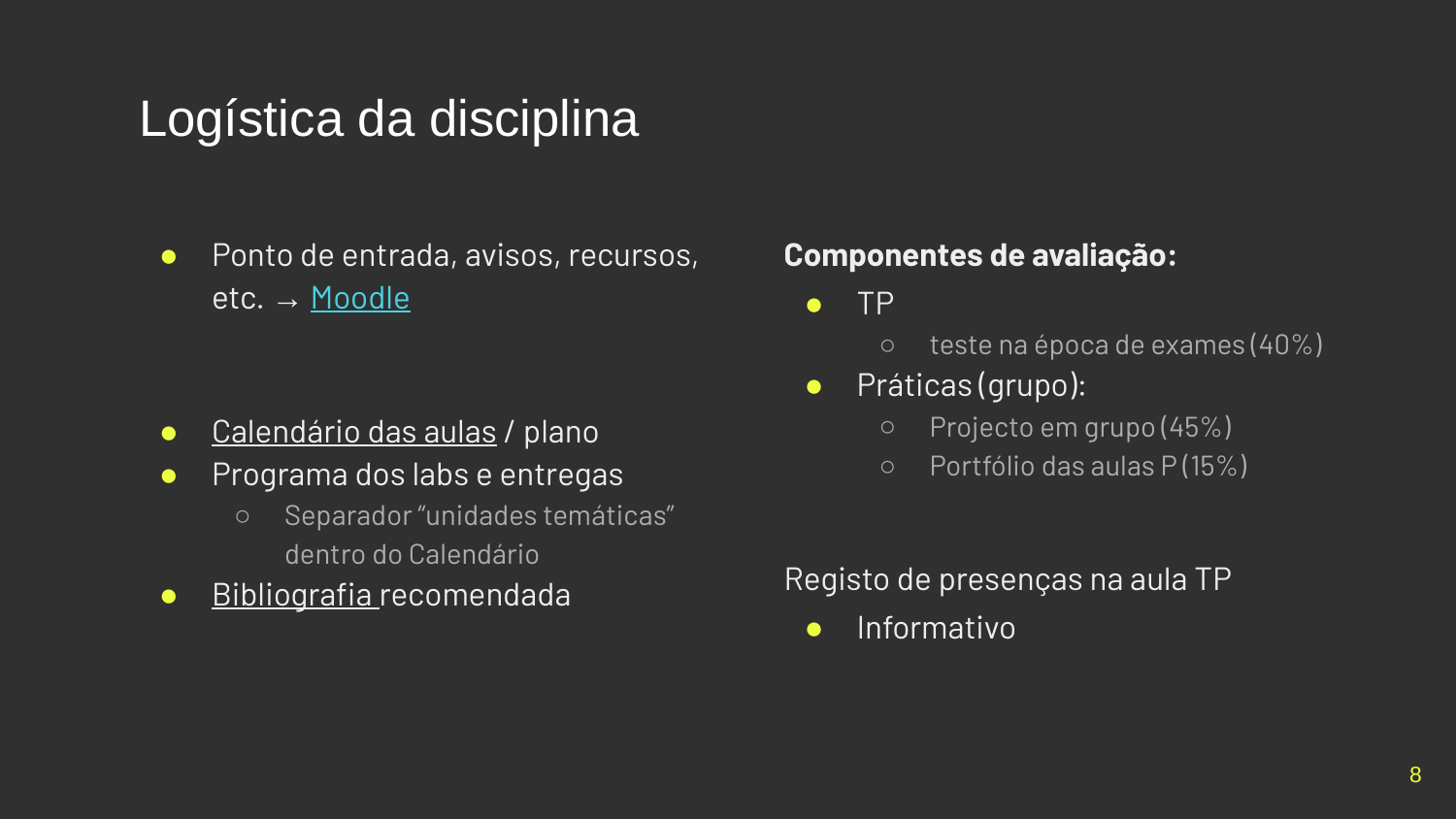

# Logística da disciplina
Ponto de entrada, avisos, recursos, etc. → Moodle

Calendário das aulas / plano
Programa dos labs e entregas
Separador “unidades temáticas” dentro do Calendário
Bibliografia recomendada

Componentes de avaliação:
TP
teste na época de exames (40%)
Práticas (grupo):
Projecto em grupo (45%)
Portfólio das aulas P (15%)

Registo de presenças na aula TP
Informativo
8